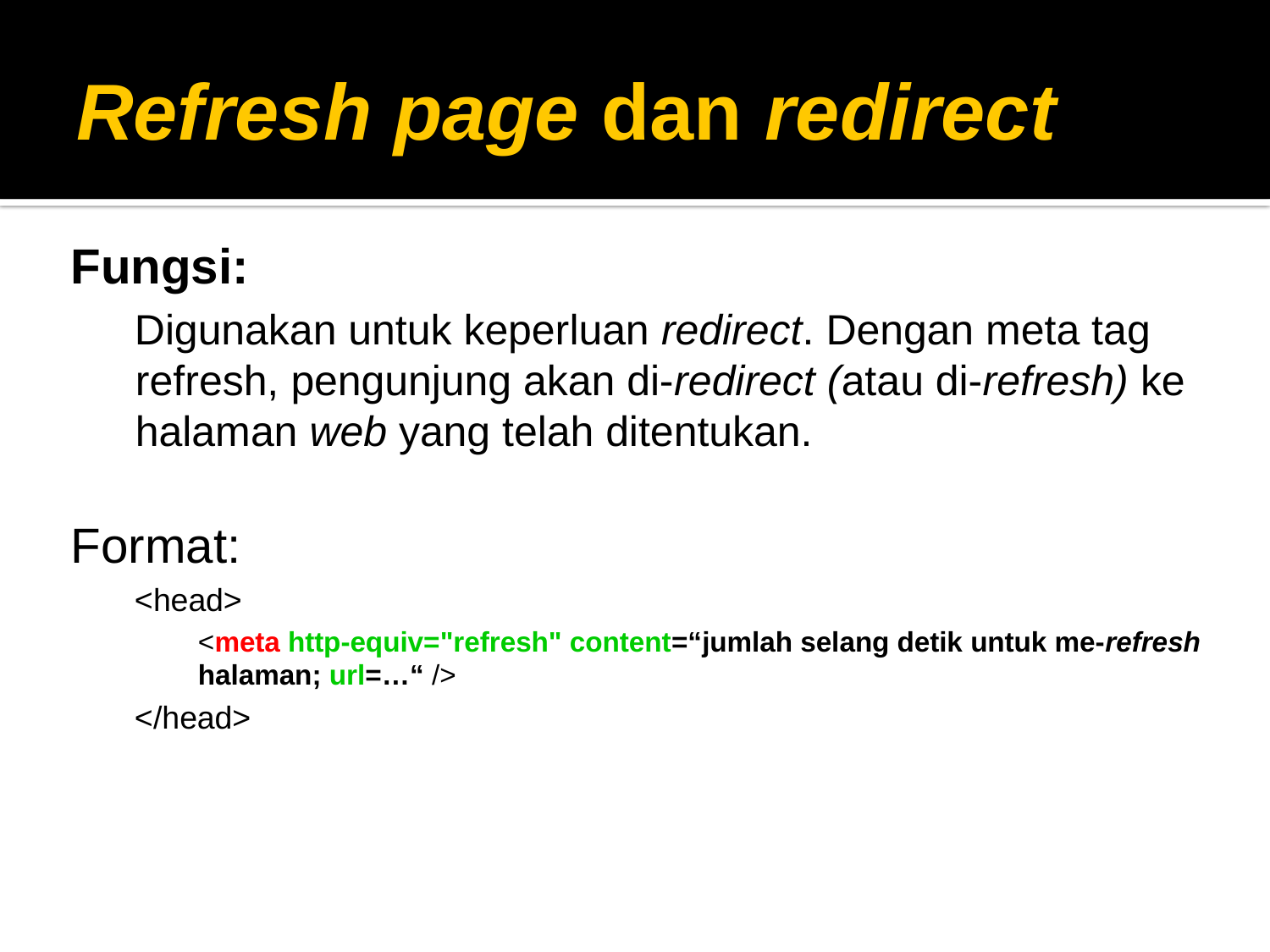

# Refresh page dan redirect
Fungsi:
Digunakan untuk keperluan redirect. Dengan meta tag refresh, pengunjung akan di-redirect (atau di-refresh) ke halaman web yang telah ditentukan.

Format:
<head>
<meta http-equiv="refresh" content=“jumlah selang detik untuk me-refresh halaman; url=…“ />
</head>